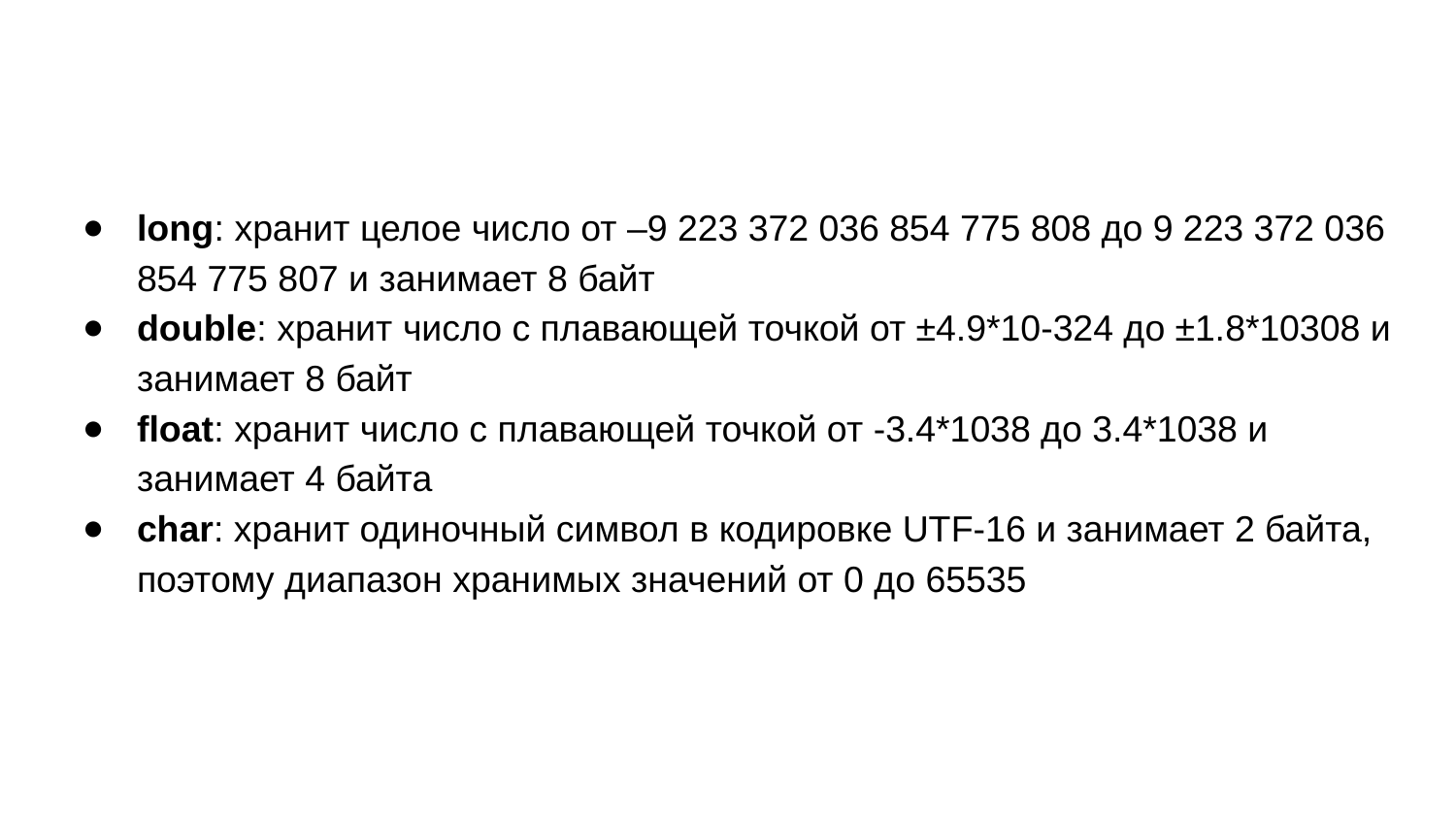

long: хранит целое число от –9 223 372 036 854 775 808 до 9 223 372 036 854 775 807 и занимает 8 байт
double: хранит число с плавающей точкой от ±4.9*10-324 до ±1.8*10308 и занимает 8 байт
float: хранит число с плавающей точкой от -3.4*1038 до 3.4*1038 и занимает 4 байта
char: хранит одиночный символ в кодировке UTF-16 и занимает 2 байта, поэтому диапазон хранимых значений от 0 до 65535